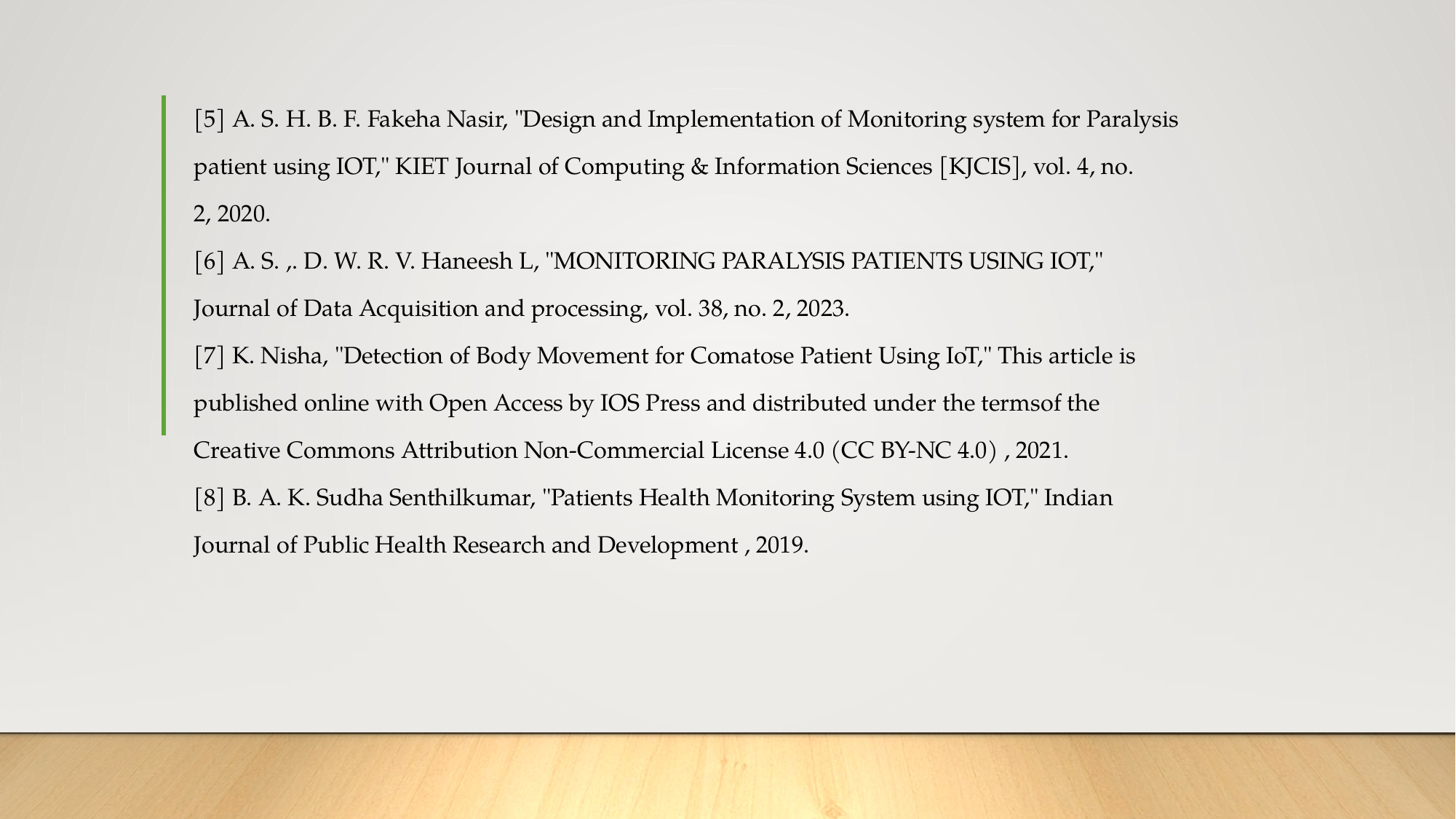

[5] A. S. H. B. F. Fakeha Nasir, "Design and Implementation of Monitoring system for Paralysis
patient using IOT," KIET Journal of Computing & Information Sciences [KJCIS], vol. 4, no.
2, 2020.
[6] A. S. ,. D. W. R. V. Haneesh L, "MONITORING PARALYSIS PATIENTS USING IOT,"
Journal of Data Acquisition and processing, vol. 38, no. 2, 2023.
[7] K. Nisha, "Detection of Body Movement for Comatose Patient Using IoT," This article is
published online with Open Access by IOS Press and distributed under the termsof the
Creative Commons Attribution Non-Commercial License 4.0 (CC BY-NC 4.0) , 2021.
[8] B. A. K. Sudha Senthilkumar, "Patients Health Monitoring System using IOT," Indian
Journal of Public Health Research and Development , 2019.